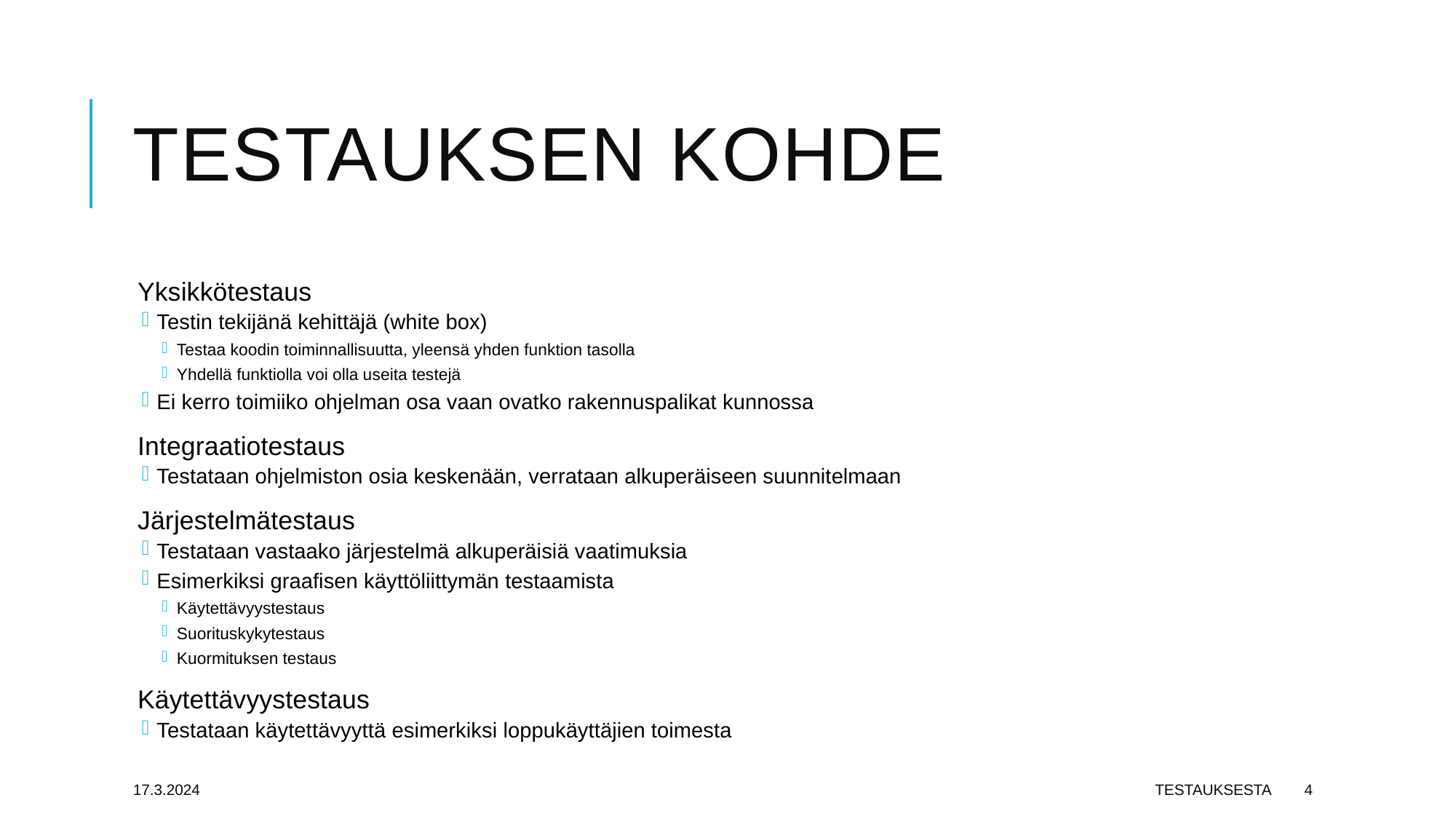

# Testauksen kohde
Yksikkötestaus
Testin tekijänä kehittäjä (white box)
Testaa koodin toiminnallisuutta, yleensä yhden funktion tasolla
Yhdellä funktiolla voi olla useita testejä
Ei kerro toimiiko ohjelman osa vaan ovatko rakennuspalikat kunnossa
Integraatiotestaus
Testataan ohjelmiston osia keskenään, verrataan alkuperäiseen suunnitelmaan
Järjestelmätestaus
Testataan vastaako järjestelmä alkuperäisiä vaatimuksia
Esimerkiksi graafisen käyttöliittymän testaamista
Käytettävyystestaus
Suorituskykytestaus
Kuormituksen testaus
Käytettävyystestaus
Testataan käytettävyyttä esimerkiksi loppukäyttäjien toimesta

17.3.2024
Testauksesta
4